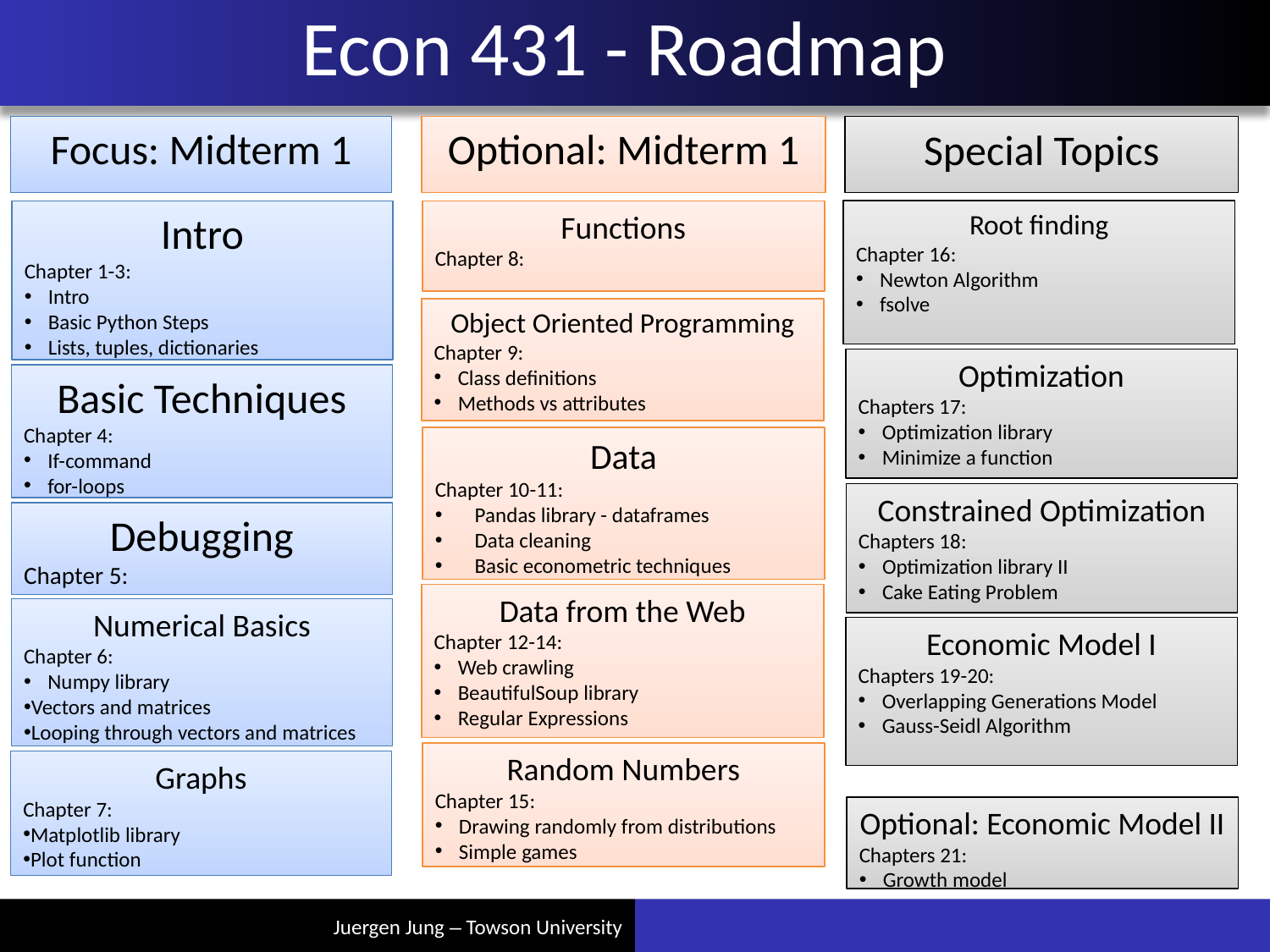

Econ 431 - Roadmap
Focus: Midterm 1
Optional: Midterm 1
Special Topics
Root finding
Chapter 16:
Newton Algorithm
fsolve

Intro
Chapter 1-3:
Intro
Basic Python Steps
Lists, tuples, dictionaries

Functions
Chapter 8:
Object Oriented Programming
Chapter 9:
Class definitions
Methods vs attributes
Optimization
Chapters 17:
Optimization library
Minimize a function
Basic Techniques
Chapter 4:
If-command
for-loops
Data
Chapter 10-11:
Pandas library - dataframes
Data cleaning
Basic econometric techniques
Constrained Optimization
Chapters 18:
Optimization library II
Cake Eating Problem
Debugging
Chapter 5:

Data from the Web
Chapter 12-14:
Web crawling
BeautifulSoup library
Regular Expressions
Numerical Basics
Chapter 6:
Numpy library
Vectors and matrices
Looping through vectors and matrices

Economic Model I
Chapters 19-20:
Overlapping Generations Model
Gauss-Seidl Algorithm

Random Numbers
Chapter 15:
Drawing randomly from distributions
Simple games
Graphs
Chapter 7:
Matplotlib library
Plot function

Optional: Economic Model II
Chapters 21:
Growth model